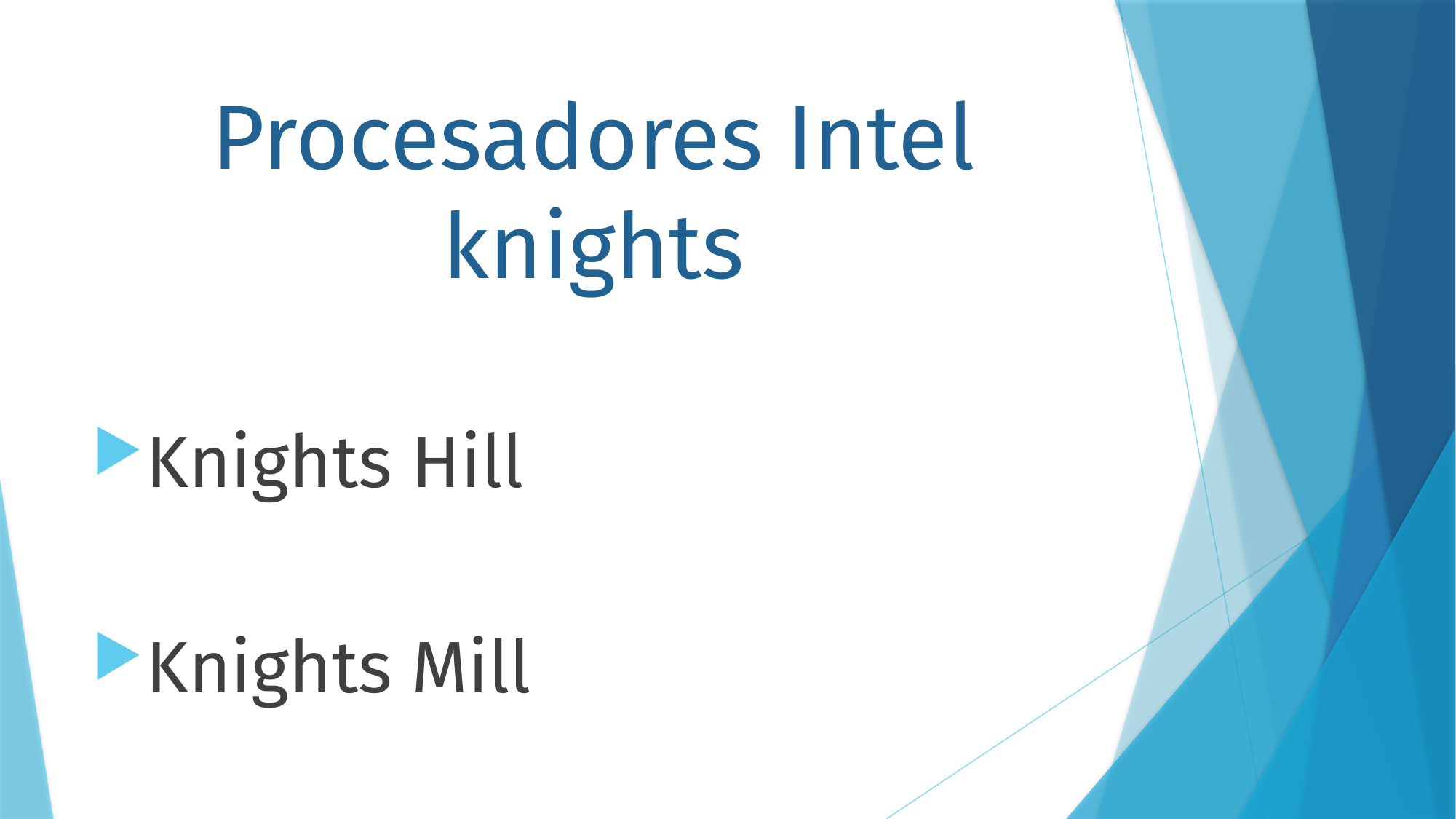

# Procesadores Intel knights
Knights Hill

Knights Mill